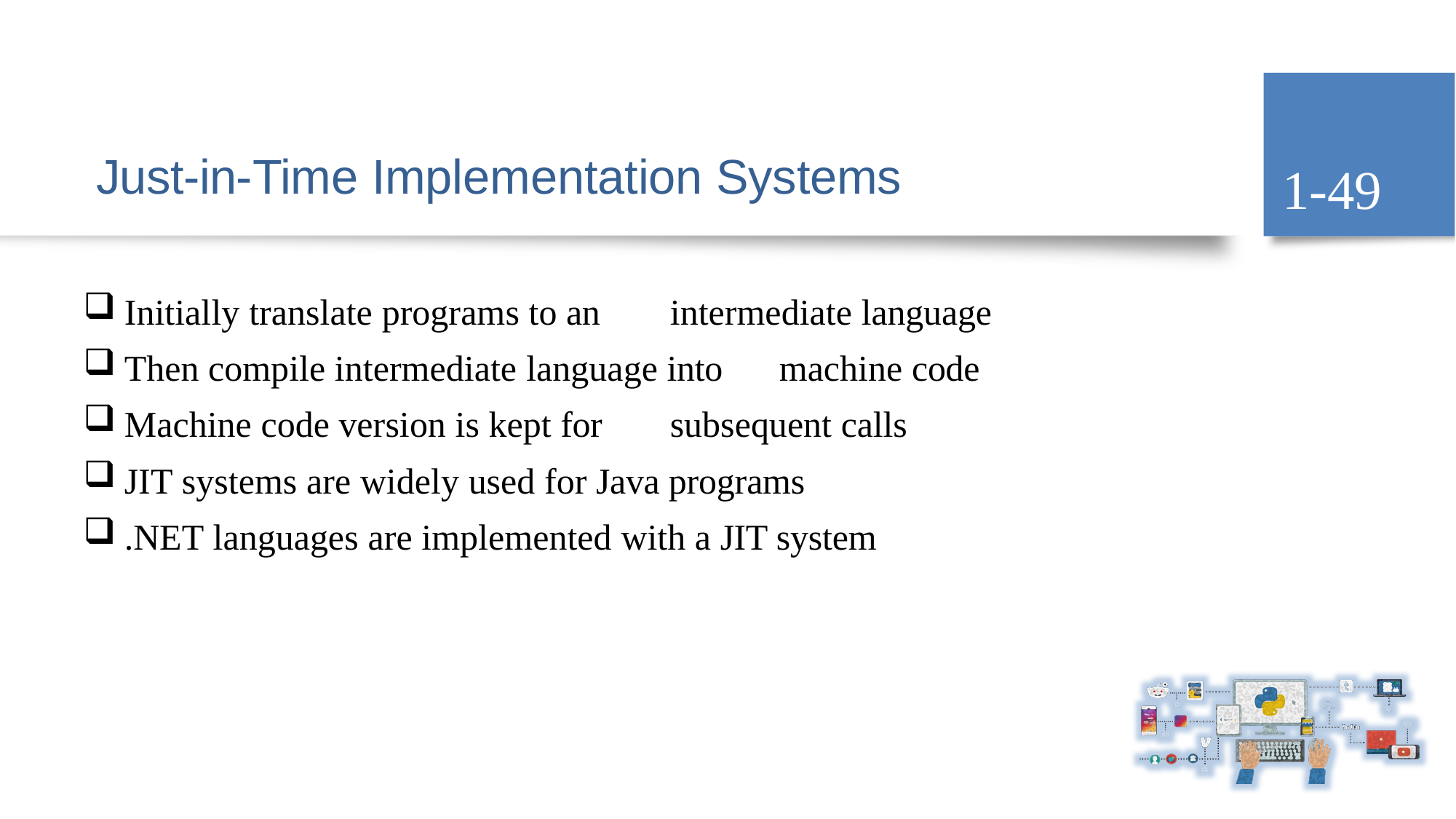

1-49
# Just-in-Time Implementation Systems
Initially translate programs to an 	intermediate language
Then compile intermediate language into 	machine code
Machine code version is kept for 	subsequent calls
JIT systems are widely used for Java programs
.NET languages are implemented with a JIT system